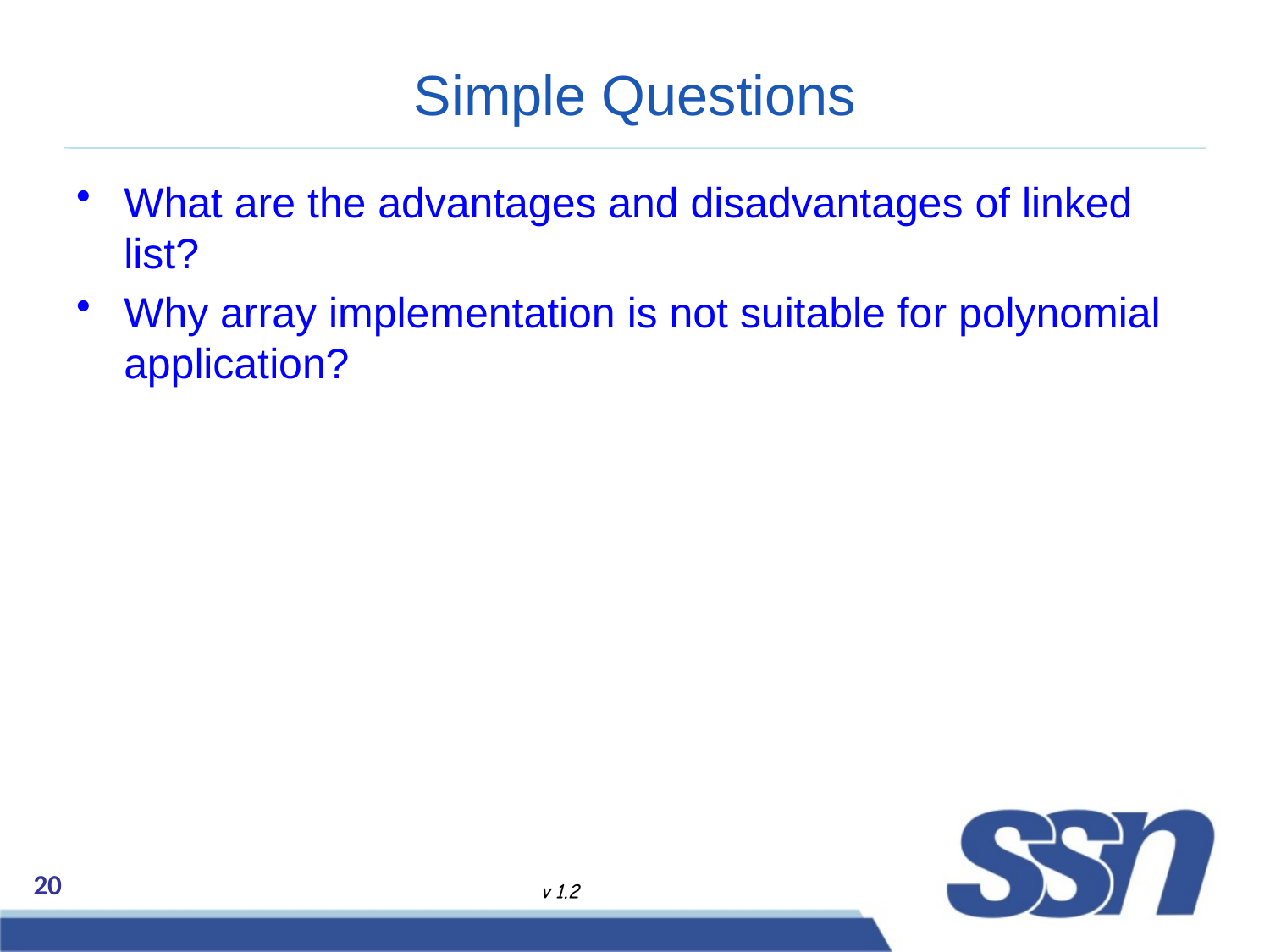

# Simple Questions
What are the advantages and disadvantages of linked list?
Why array implementation is not suitable for polynomial application?